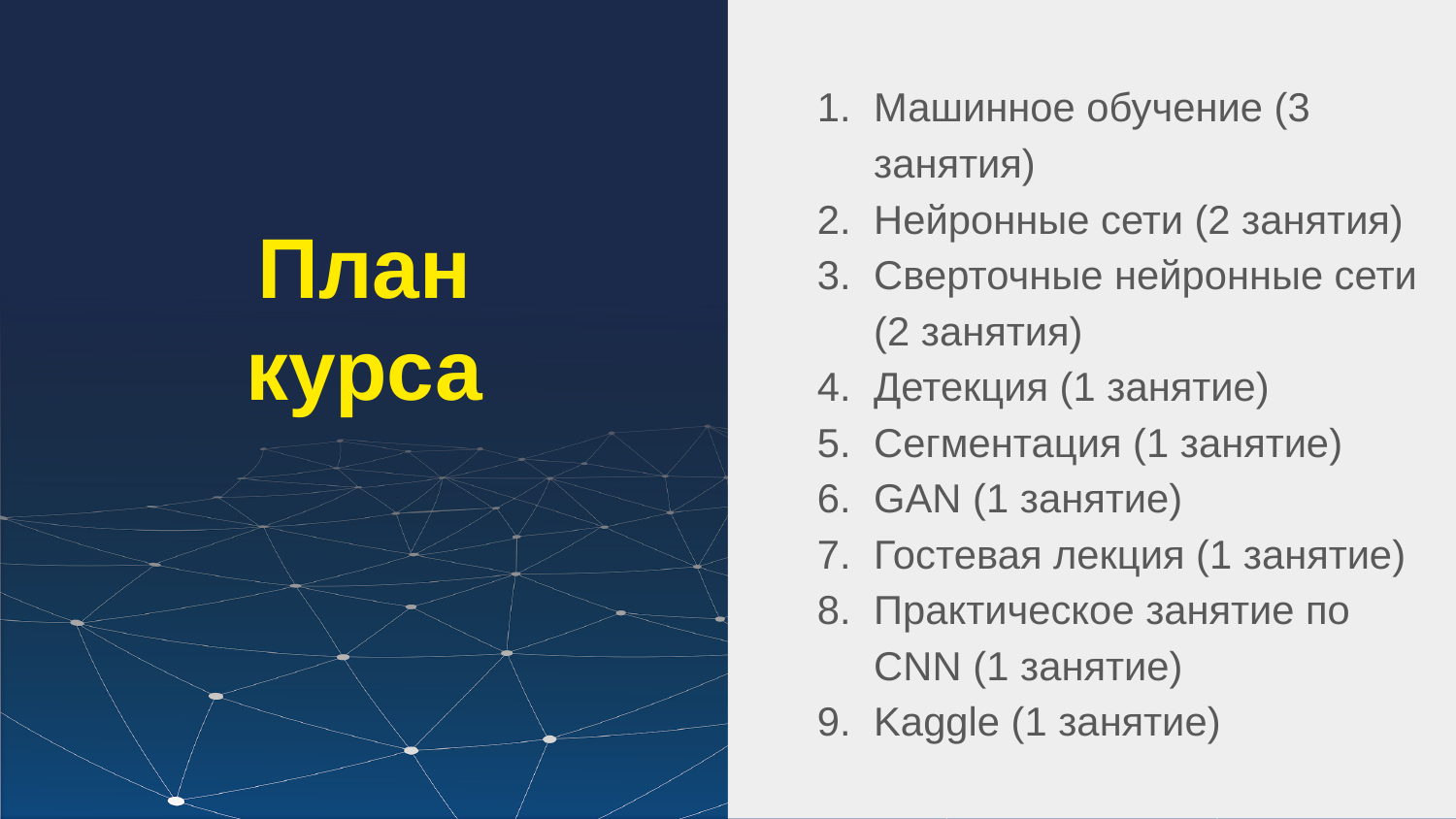

Машинное обучение (3 занятия)
Нейронные сети (2 занятия)
Сверточные нейронные сети (2 занятия)
Детекция (1 занятие)
Сегментация (1 занятие)
GAN (1 занятие)
Гостевая лекция (1 занятие)
Практическое занятие по CNN (1 занятие)
Kaggle (1 занятие)
# План
курса